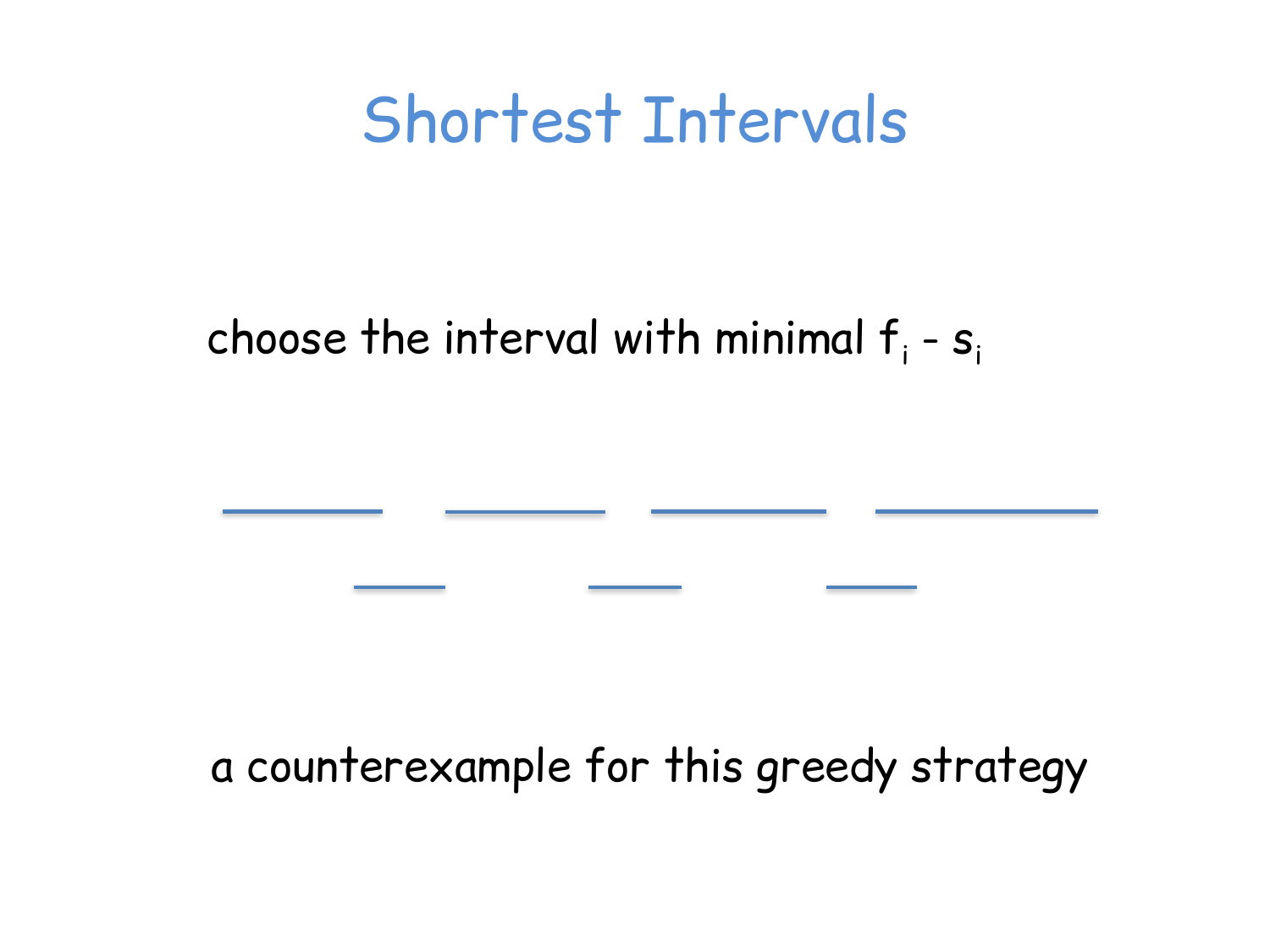

# Shortest Intervals
choose the interval with minimal fi - si
a counterexample for this greedy strategy